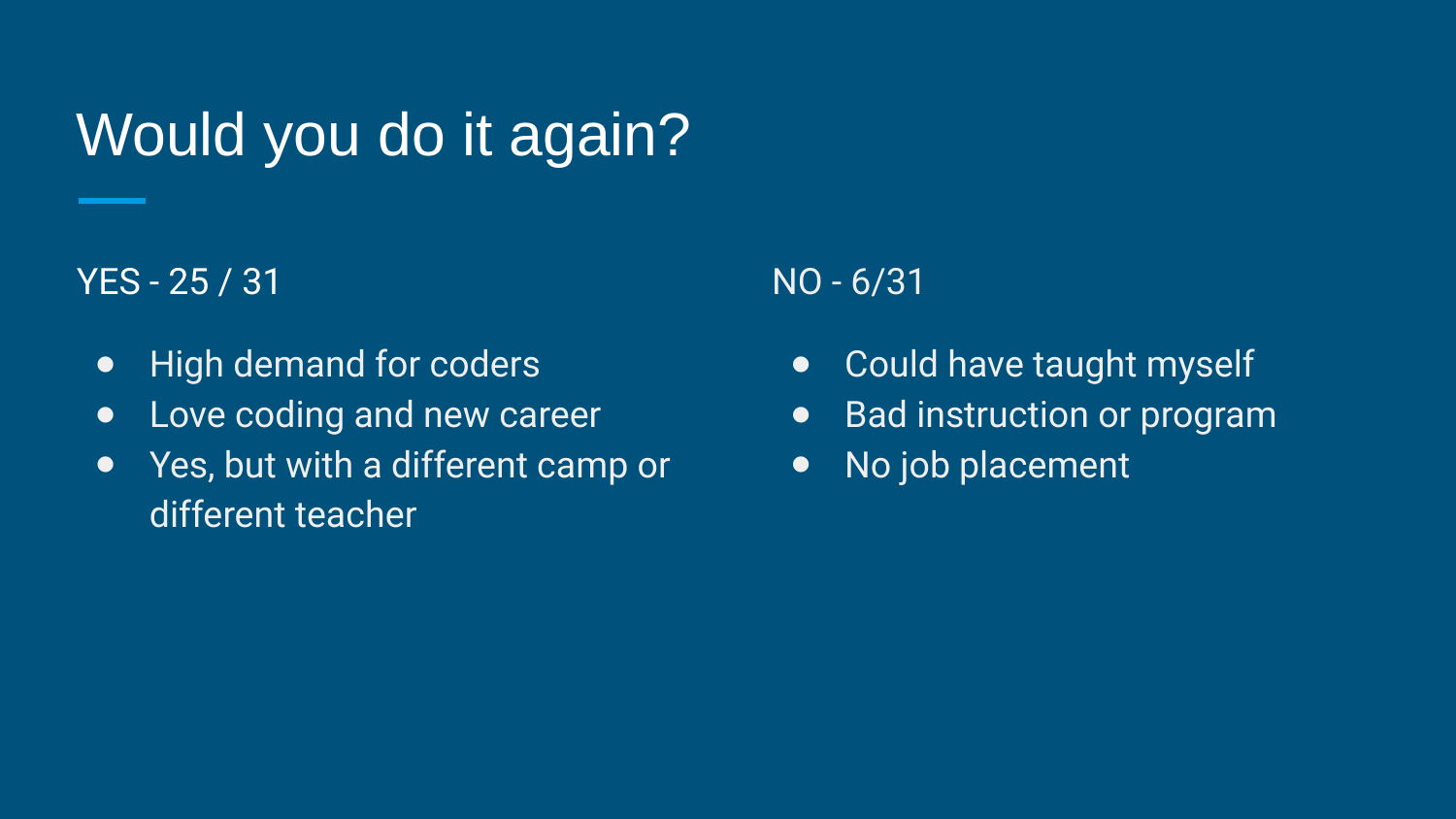

# Would you do it again?
YES - 25 / 31
High demand for coders
Love coding and new career
Yes, but with a different camp or different teacher

NO - 6/31
Could have taught myself
Bad instruction or program
No job placement